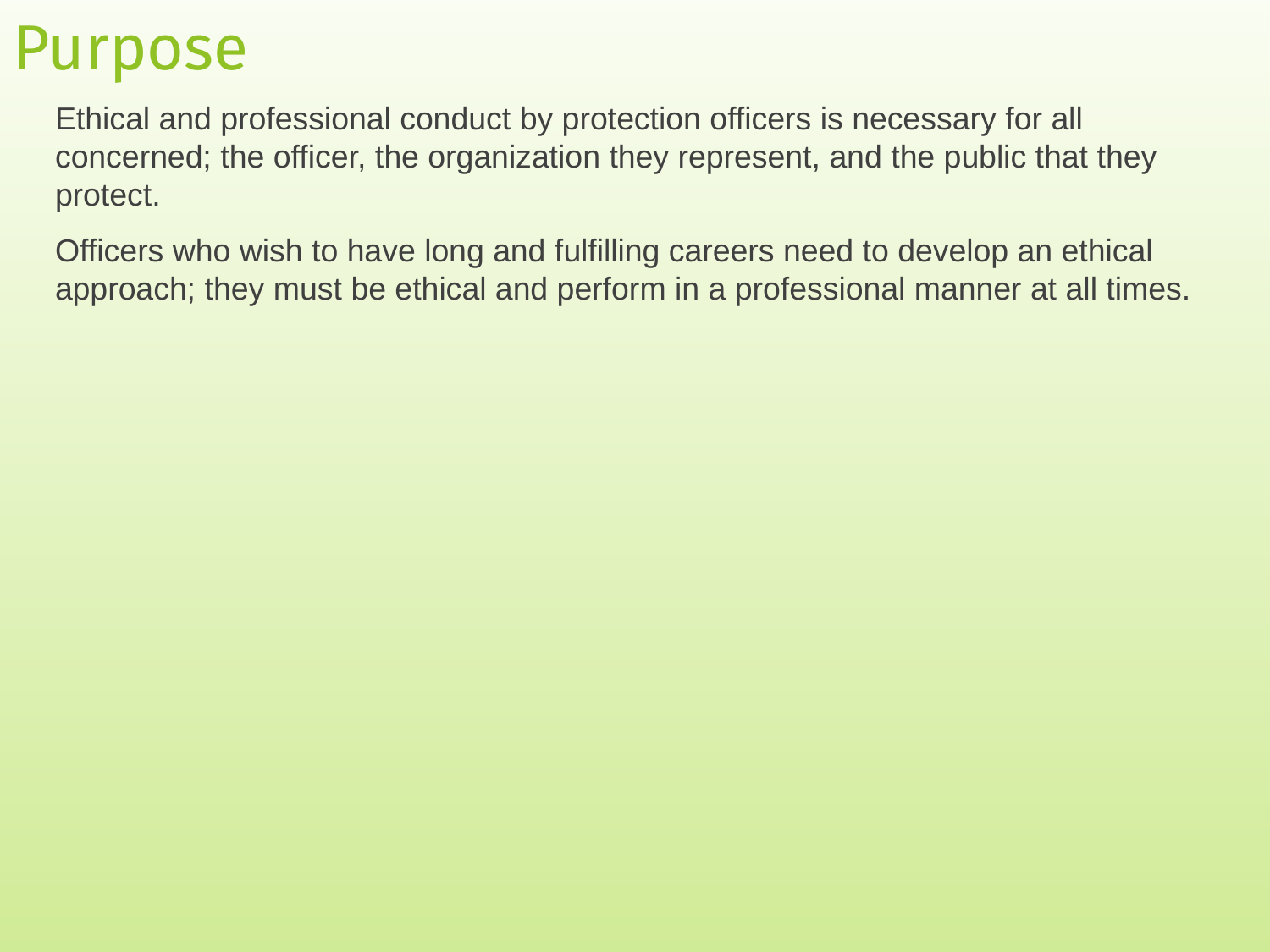

# Purpose
Ethical and professional conduct by protection officers is necessary for all concerned; the officer, the organization they represent, and the public that they protect.
Officers who wish to have long and fulfilling careers need to develop an ethical approach; they must be ethical and perform in a professional manner at all times.
2